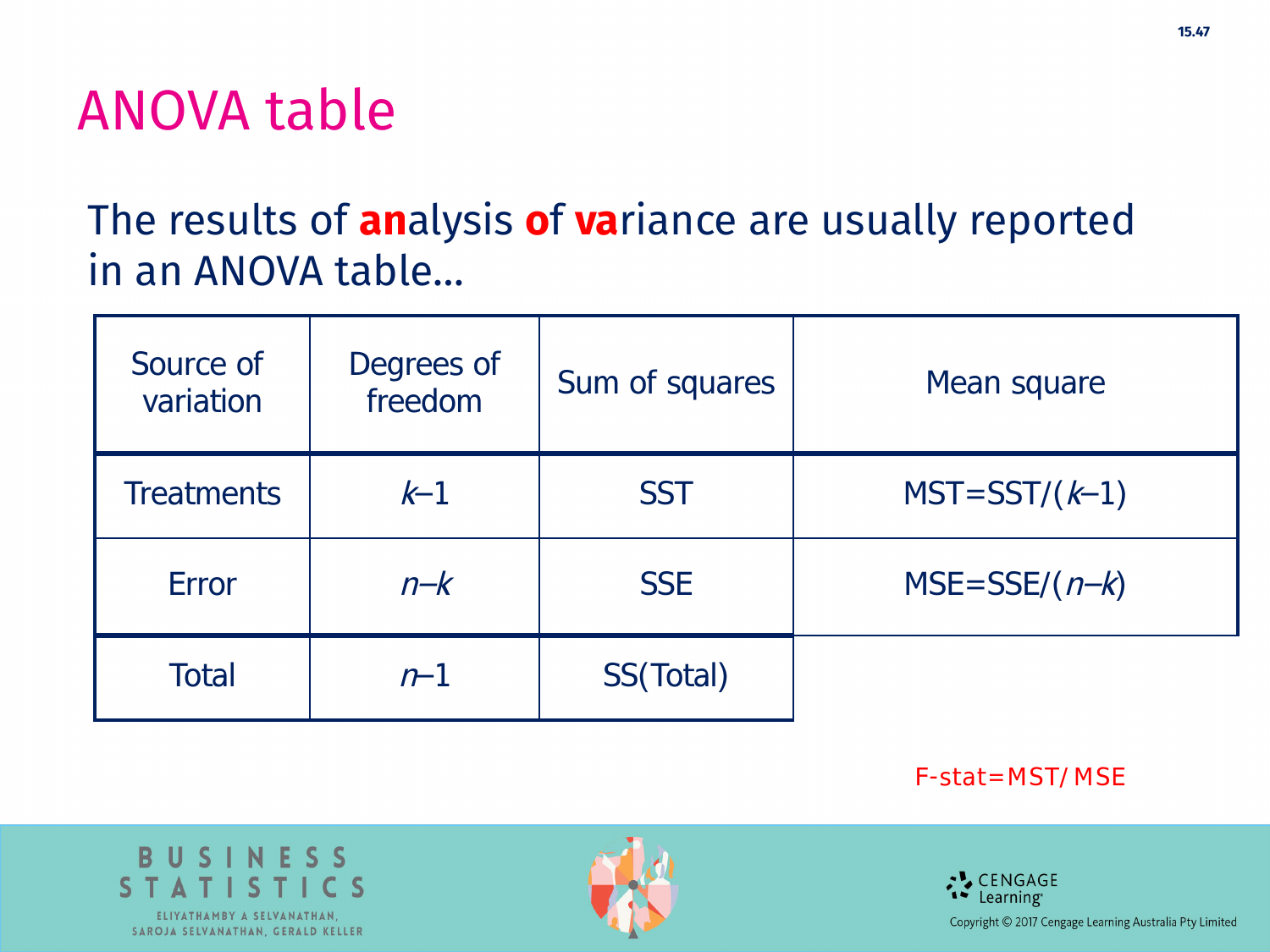

15.47
# ANOVA table
The results of analysis of variance are usually reported in an ANOVA table…
| Source of variation | Degrees of freedom | Sum of squares | Mean square |
| --- | --- | --- | --- |
| Treatments | k–1 | SST | MST=SST/(k–1) |
| Error | n–k | SSE | MSE=SSE/(n–k) |
| Total | n–1 | SS(Total) |  |
F-stat=MST/MSE